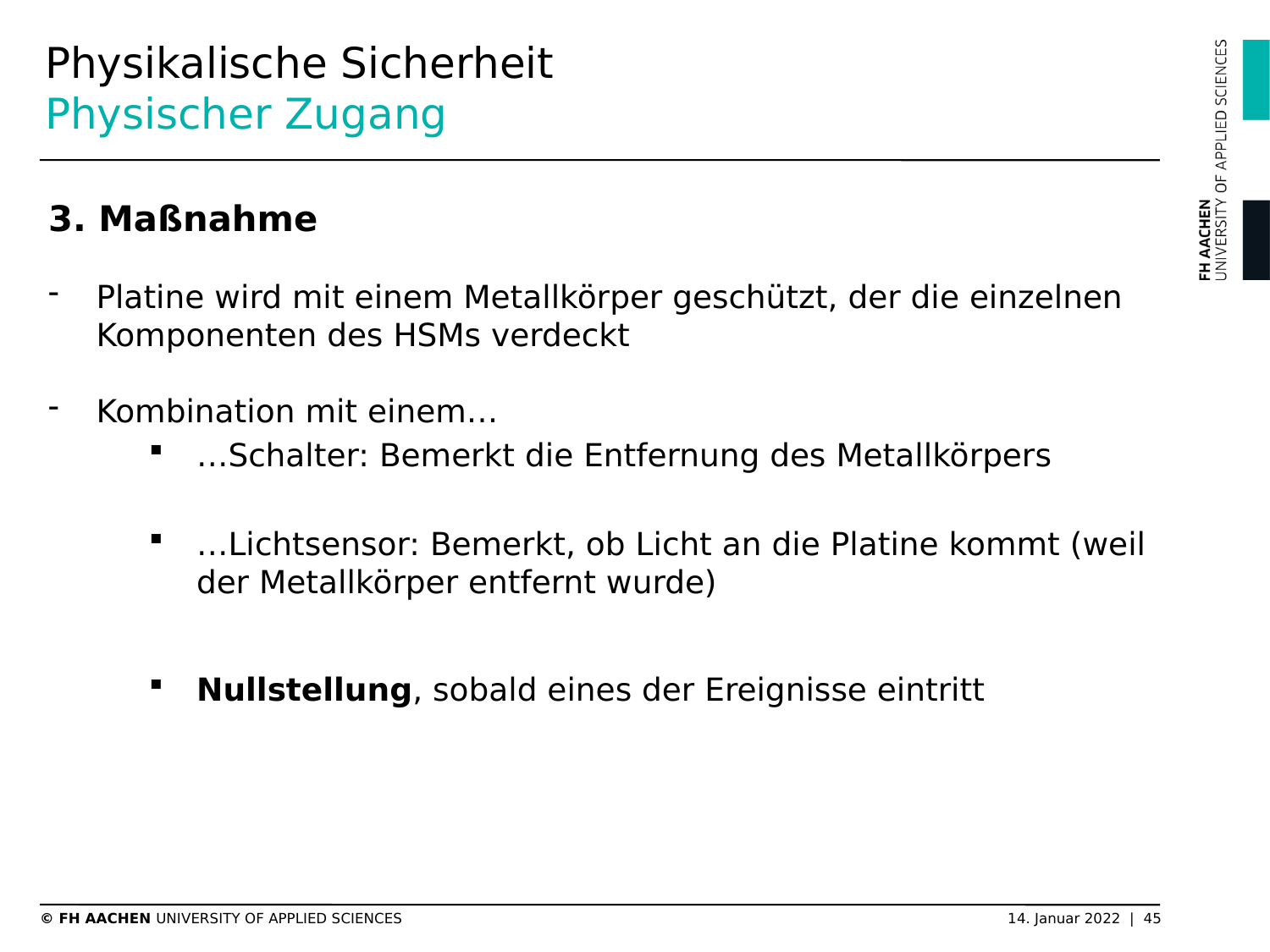

# Physikalische Sicherheit Physischer Zugang
3. Maßnahme

Platine wird mit einem Metallkörper geschützt, der die einzelnen Komponenten des HSMs verdeckt

Kombination mit einem…
…Schalter: Bemerkt die Entfernung des Metallkörpers

…Lichtsensor: Bemerkt, ob Licht an die Platine kommt (weil der Metallkörper entfernt wurde)

Nullstellung, sobald eines der Ereignisse eintritt